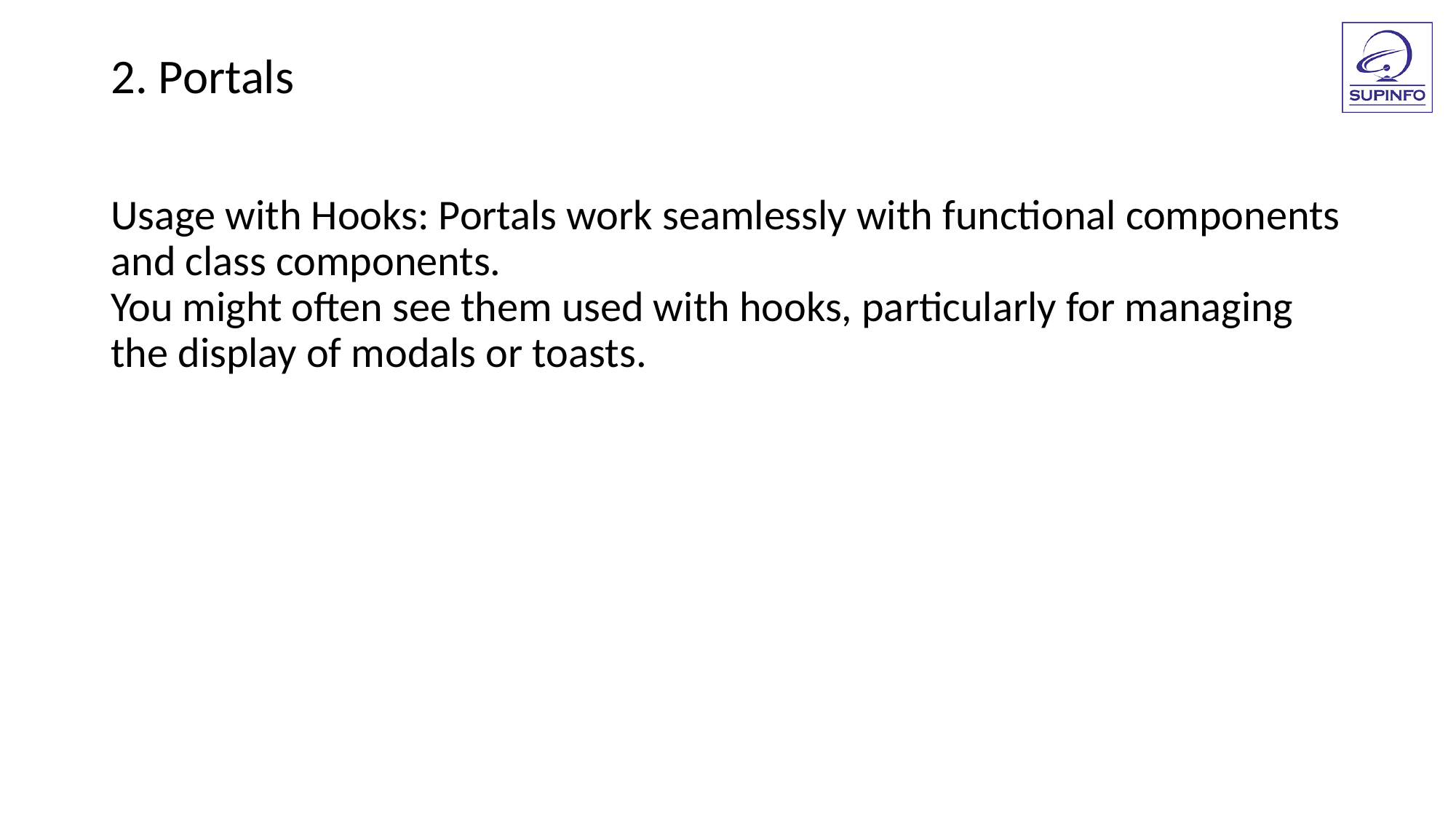

2. Portals
Usage with Hooks: Portals work seamlessly with functional components and class components.
You might often see them used with hooks, particularly for managing the display of modals or toasts.